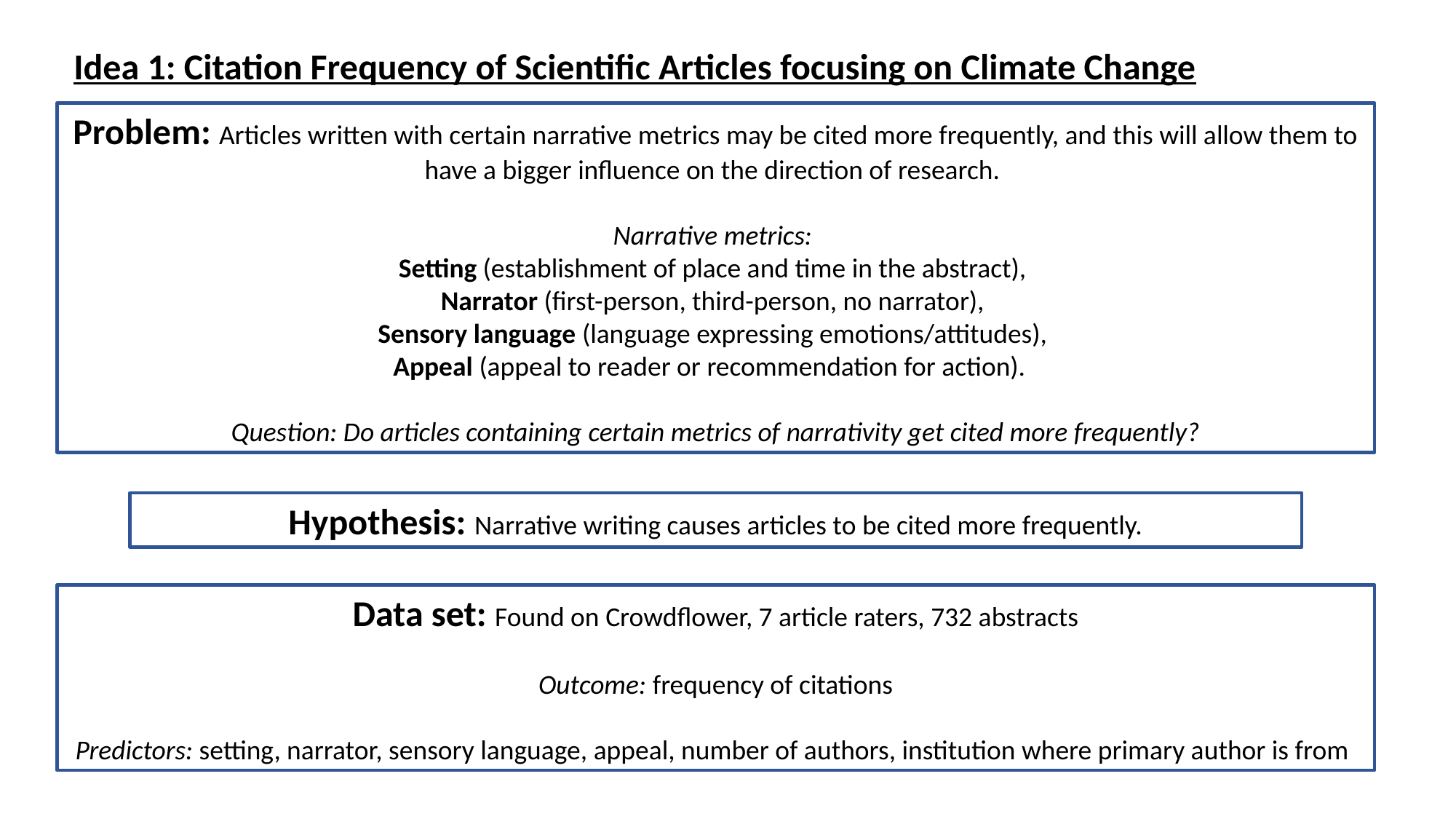

Idea 1: Citation Frequency of Scientific Articles focusing on Climate Change
Problem: Articles written with certain narrative metrics may be cited more frequently, and this will allow them to have a bigger influence on the direction of research.

Narrative metrics:
Setting (establishment of place and time in the abstract),
Narrator (first-person, third-person, no narrator),
Sensory language (language expressing emotions/attitudes),
Appeal (appeal to reader or recommendation for action).

Question: Do articles containing certain metrics of narrativity get cited more frequently?
Hypothesis: Narrative writing causes articles to be cited more frequently.
Data set: Found on Crowdflower, 7 article raters, 732 abstracts

Outcome: frequency of citations

Predictors: setting, narrator, sensory language, appeal, number of authors, institution where primary author is from